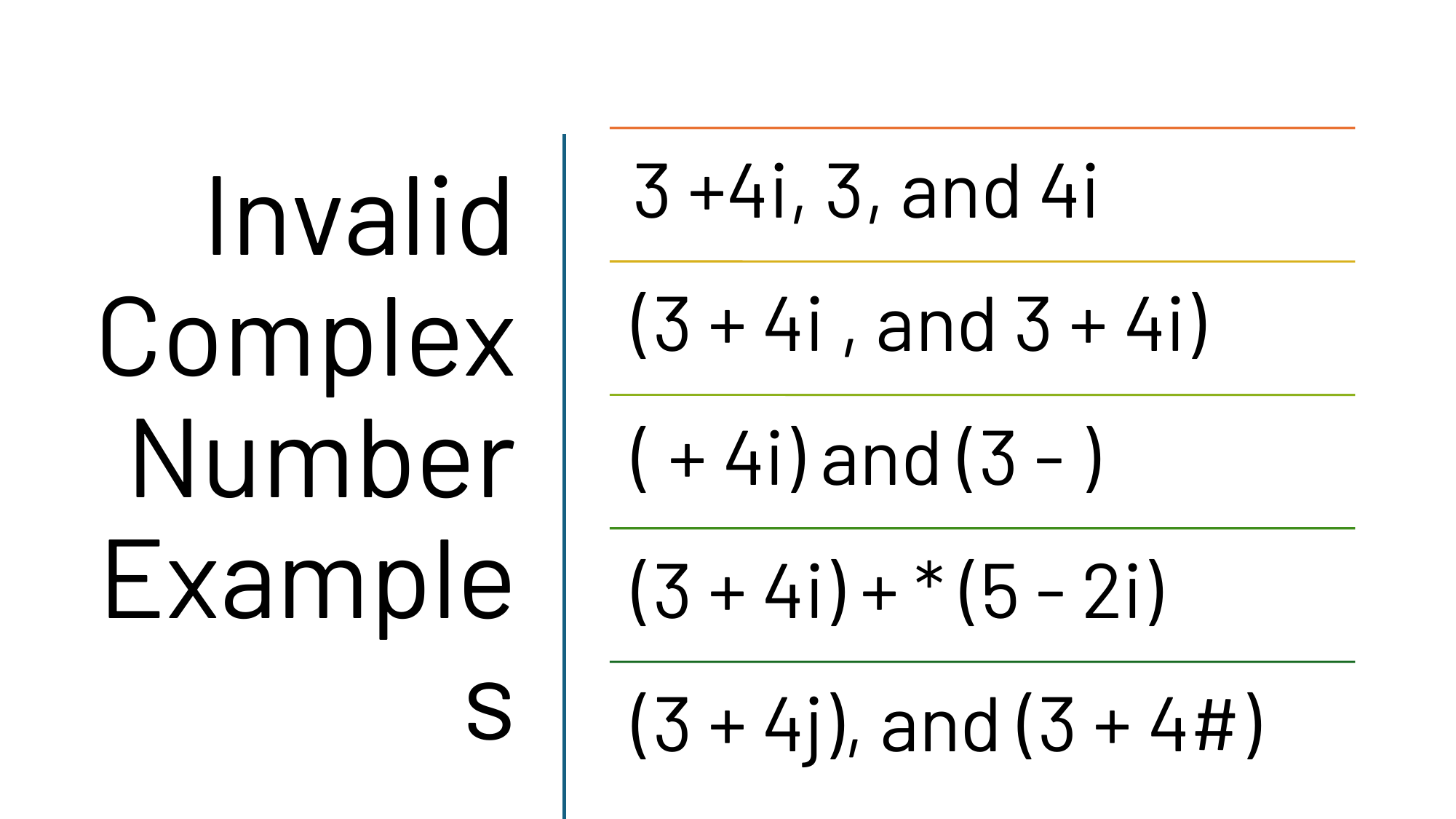

# Invalid Complex Number Examples
3 +4i, 3, and 4i
(3 + 4i , and 3 + 4i)
( + 4i) and (3 - )
(3 + 4i) + * (5 - 2i)
(3 + 4j), and (3 + 4#)